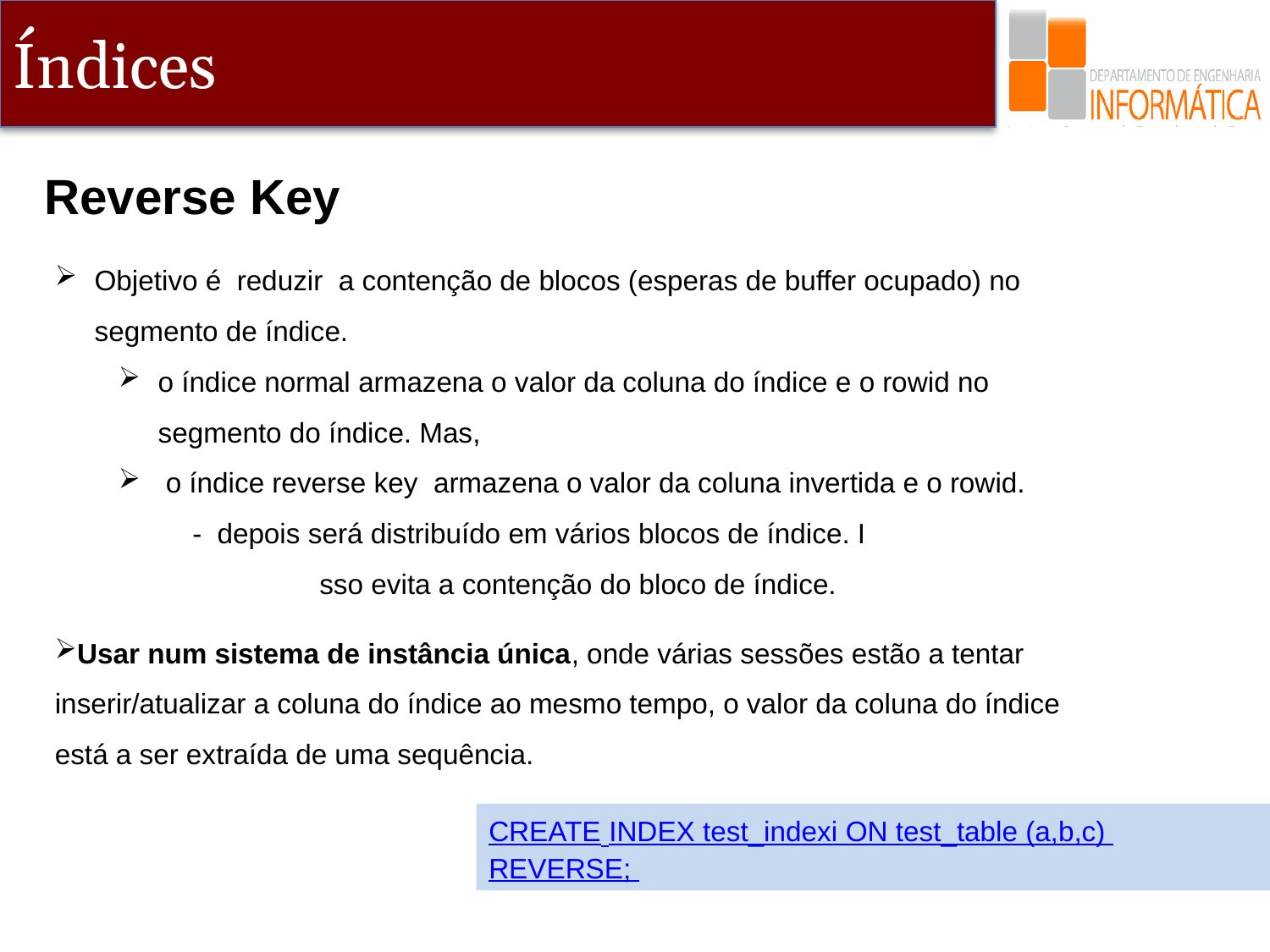

Reverse Key
Objetivo é  reduzir  a contenção de blocos (esperas de buffer ocupado) no segmento de índice.
o índice normal armazena o valor da coluna do índice e o rowid no segmento do índice. Mas,
 o índice reverse key  armazena o valor da coluna invertida e o rowid.
	-  depois será distribuído em vários blocos de índice. I
		sso evita a contenção do bloco de índice.

Usar num sistema de instância única, onde várias sessões estão a tentar inserir/atualizar a coluna do índice ao mesmo tempo, o valor da coluna do índice está a ser extraída de uma sequência.
CREATE INDEX test_indexi ON test_table (a,b,c) REVERSE;